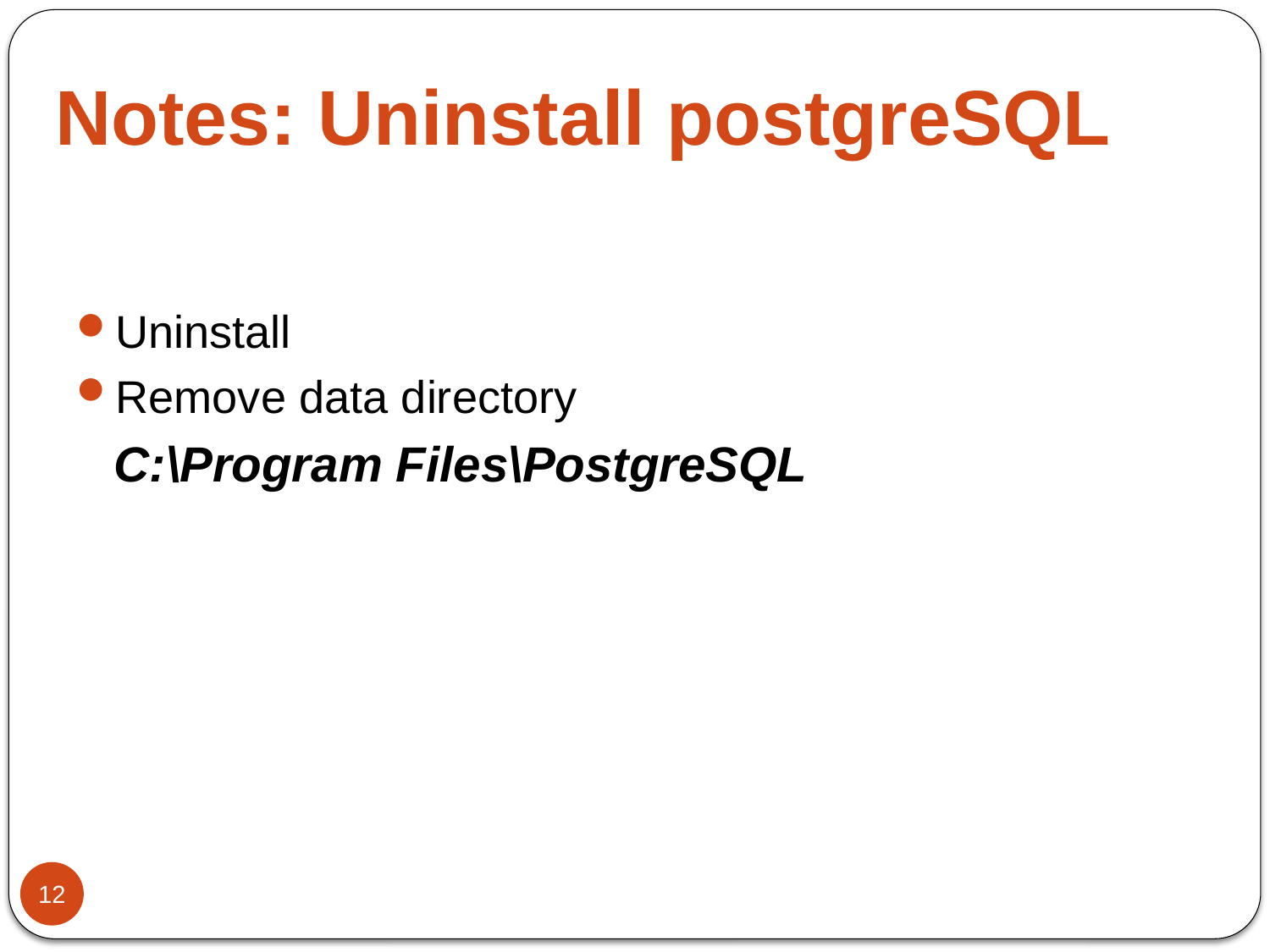

# Notes: Uninstall postgreSQL
Uninstall
Remove data directory
	C:\Program Files\PostgreSQL

12